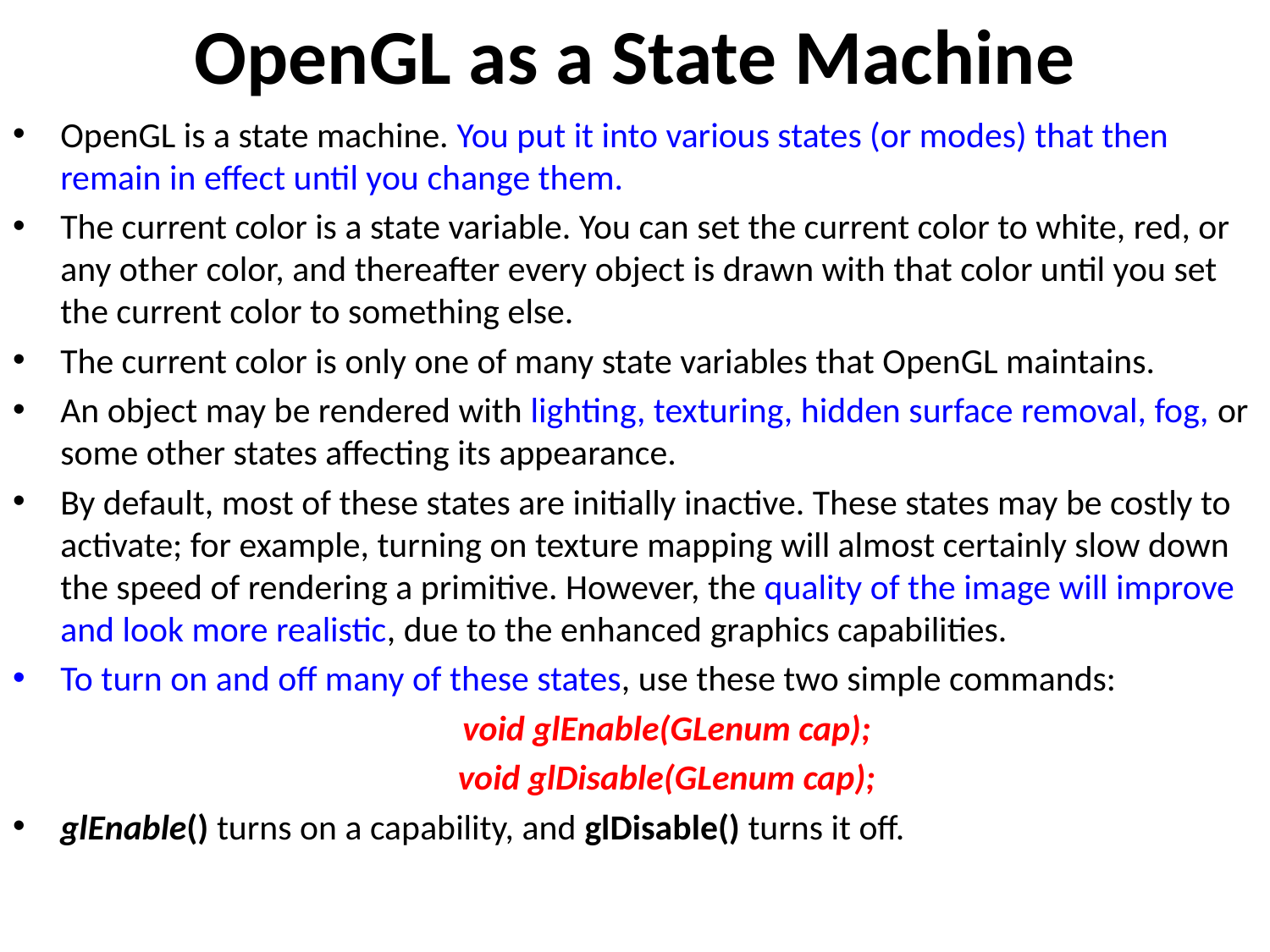

# OpenGL as a State Machine
OpenGL is a state machine. You put it into various states (or modes) that then remain in effect until you change them.
The current color is a state variable. You can set the current color to white, red, or any other color, and thereafter every object is drawn with that color until you set the current color to something else.
The current color is only one of many state variables that OpenGL maintains.
An object may be rendered with lighting, texturing, hidden surface removal, fog, or some other states affecting its appearance.
By default, most of these states are initially inactive. These states may be costly to activate; for example, turning on texture mapping will almost certainly slow down the speed of rendering a primitive. However, the quality of the image will improve and look more realistic, due to the enhanced graphics capabilities.
To turn on and off many of these states, use these two simple commands:
void glEnable(GLenum cap);
void glDisable(GLenum cap);
glEnable() turns on a capability, and glDisable() turns it off.